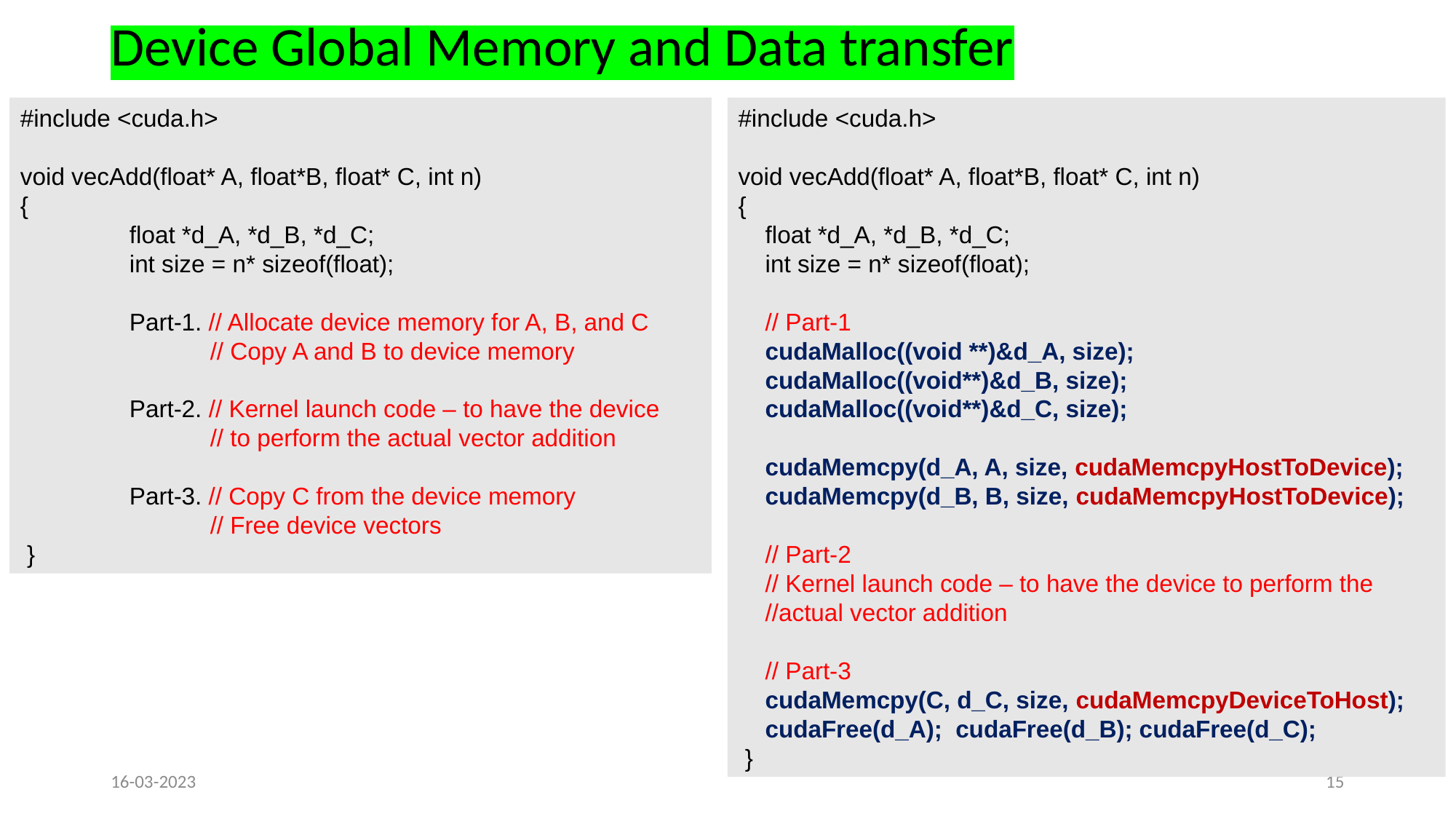

Device Global Memory and Data transfer
#include <cuda.h>

void vecAdd(float* A, float*B, float* C, int n)
{
	float *d_A, *d_B, *d_C;
	int size = n* sizeof(float);

	Part-1. // Allocate device memory for A, B, and C
	            // Copy A and B to device memory

	Part-2. // Kernel launch code – to have the device
	            // to perform the actual vector addition

	Part-3. // Copy C from the device memory
	            // Free device vectors
 }
#include <cuda.h>

void vecAdd(float* A, float*B, float* C, int n)
{
    float *d_A, *d_B, *d_C;
    int size = n* sizeof(float);

    // Part-1
    cudaMalloc((void **)&d_A, size);
    cudaMalloc((void**)&d_B, size);
    cudaMalloc((void**)&d_C, size);

    cudaMemcpy(d_A, A, size, cudaMemcpyHostToDevice);
    cudaMemcpy(d_B, B, size, cudaMemcpyHostToDevice);

    // Part-2
    // Kernel launch code – to have the device to perform the
    //actual vector addition

    // Part-3
    cudaMemcpy(C, d_C, size, cudaMemcpyDeviceToHost);
    cudaFree(d_A);  cudaFree(d_B); cudaFree(d_C);
 }

16-03-2023
15